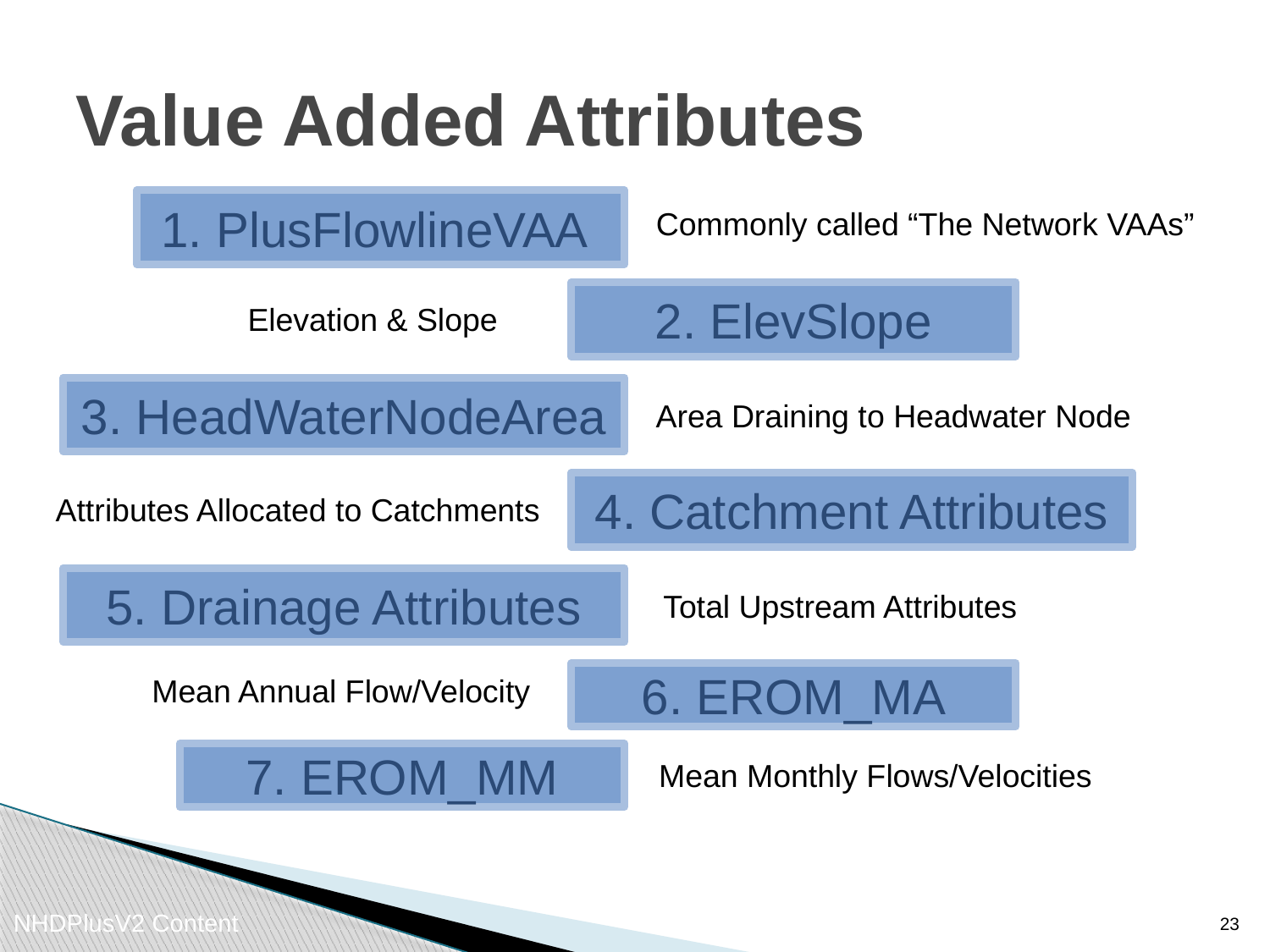

# Value Added Attributes
1. PlusFlowlineVAA
Commonly called “The Network VAAs”
2. ElevSlope
Elevation & Slope
3. HeadWaterNodeArea
Area Draining to Headwater Node
4. Catchment Attributes
Attributes Allocated to Catchments
5. Drainage Attributes
Total Upstream Attributes
6. EROM_MA
Mean Annual Flow/Velocity
7. EROM_MM
Mean Monthly Flows/Velocities
23
NHDPlusV2 Content